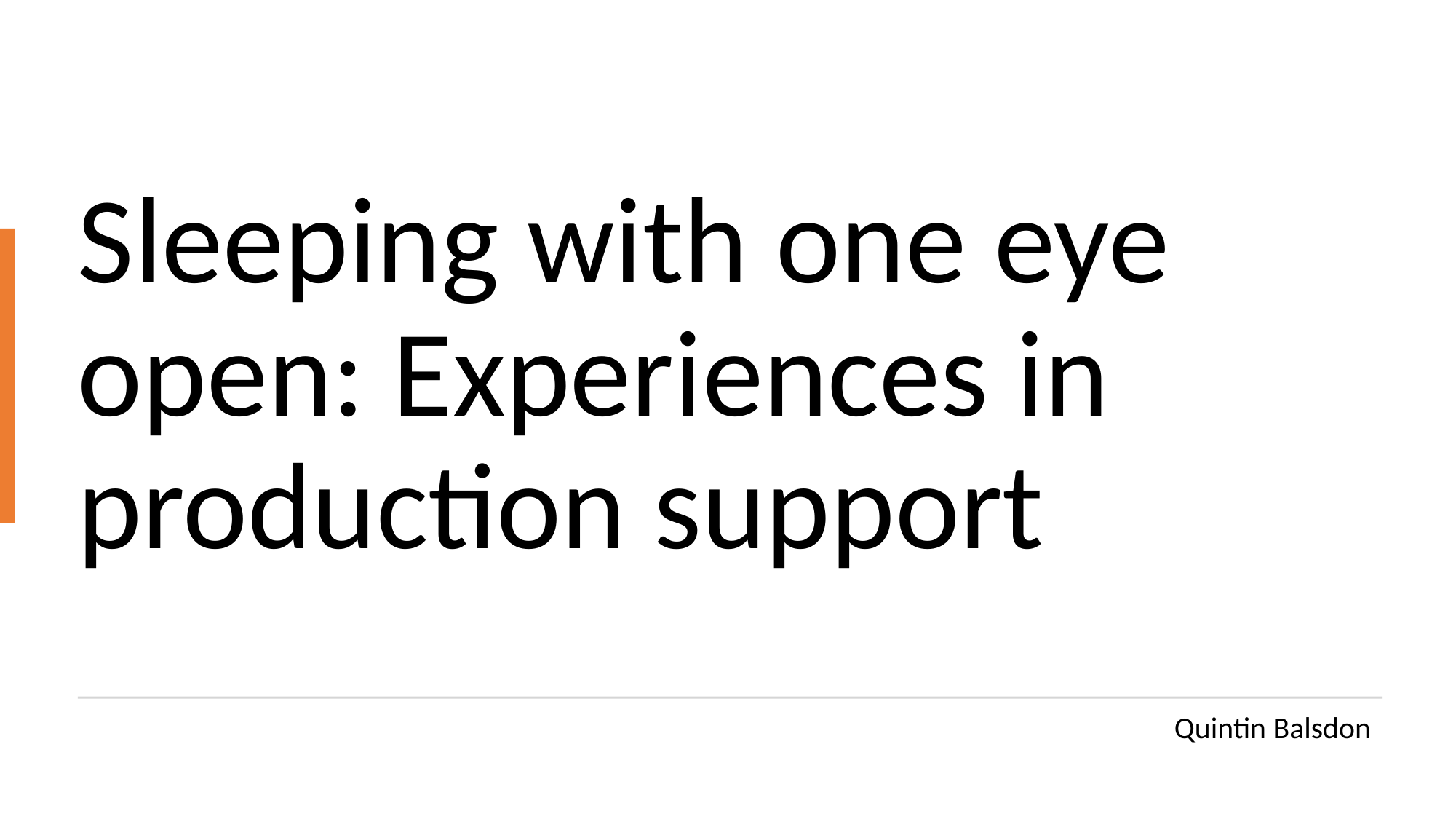

# Sleeping with one eye open: Experiences in production support

Quintin Balsdon